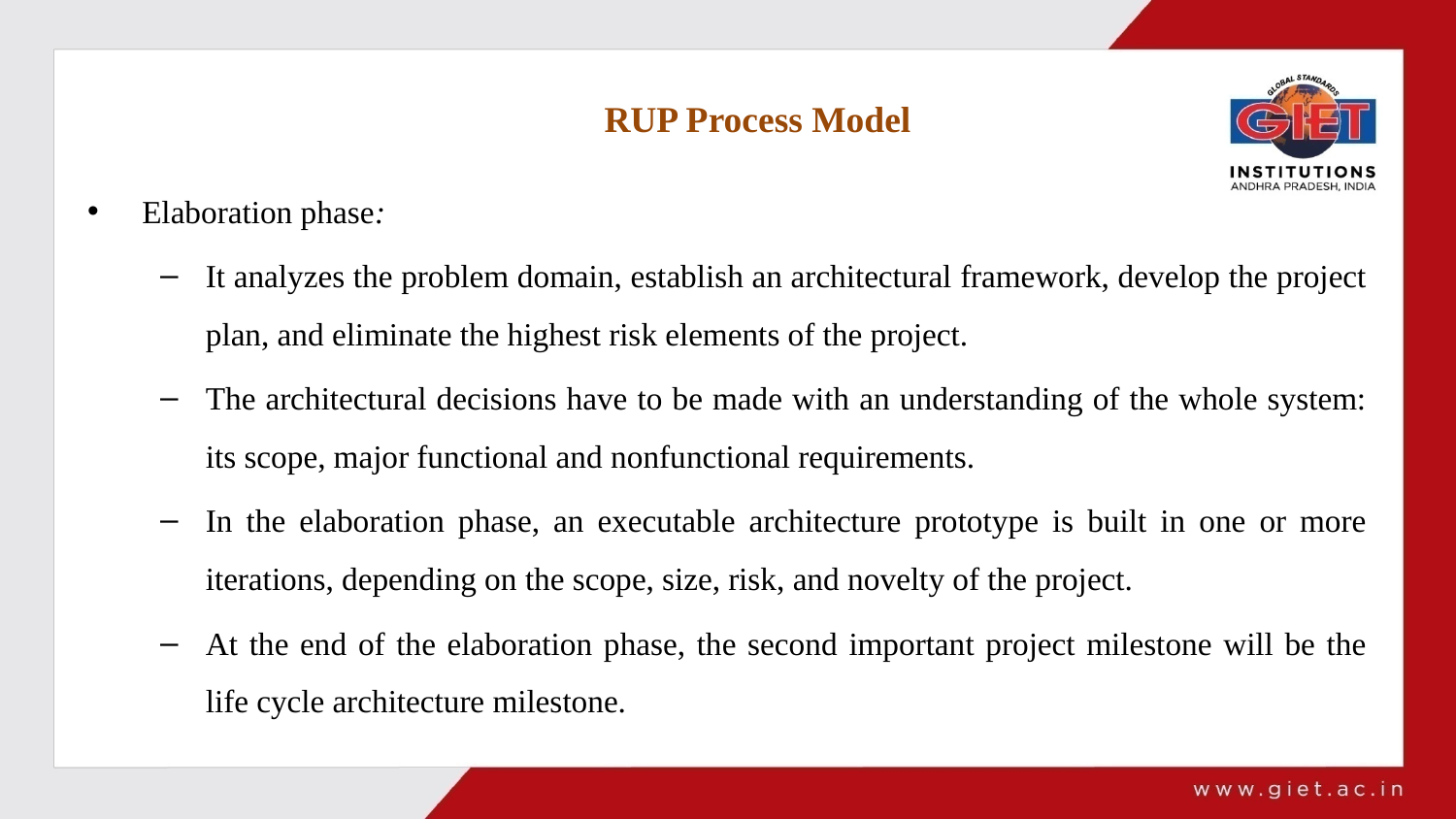

RUP Process Model

Elaboration phase:
It analyzes the problem domain, establish an architectural framework, develop the project plan, and eliminate the highest risk elements of the project.
The architectural decisions have to be made with an understanding of the whole system: its scope, major functional and nonfunctional requirements.
In the elaboration phase, an executable architecture prototype is built in one or more iterations, depending on the scope, size, risk, and novelty of the project.
At the end of the elaboration phase, the second important project milestone will be the life cycle architecture milestone.